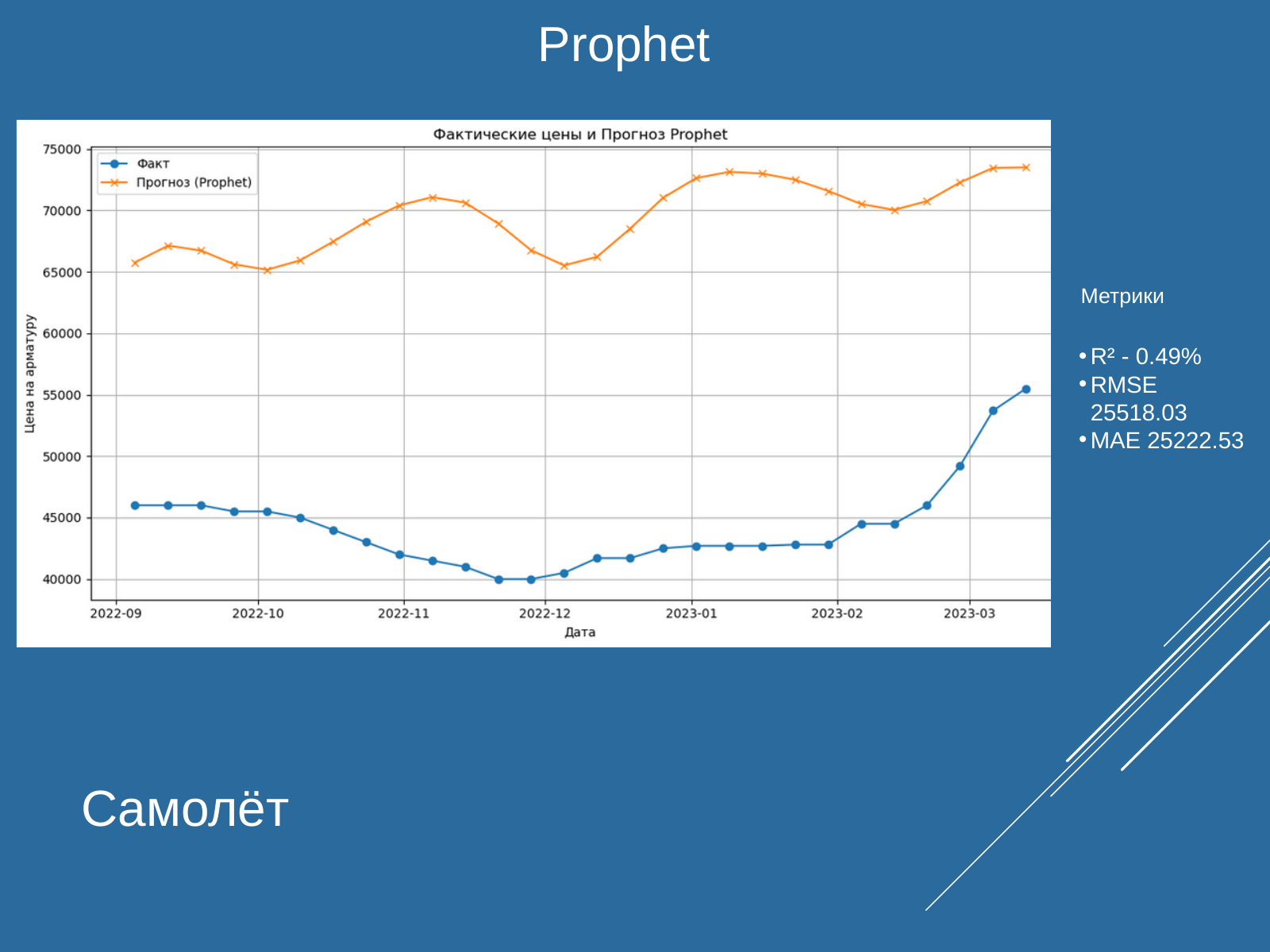

Prophet

Метрики

R² - 0.49%
RMSE 25518.03
MAE 25222.53

Самолёт